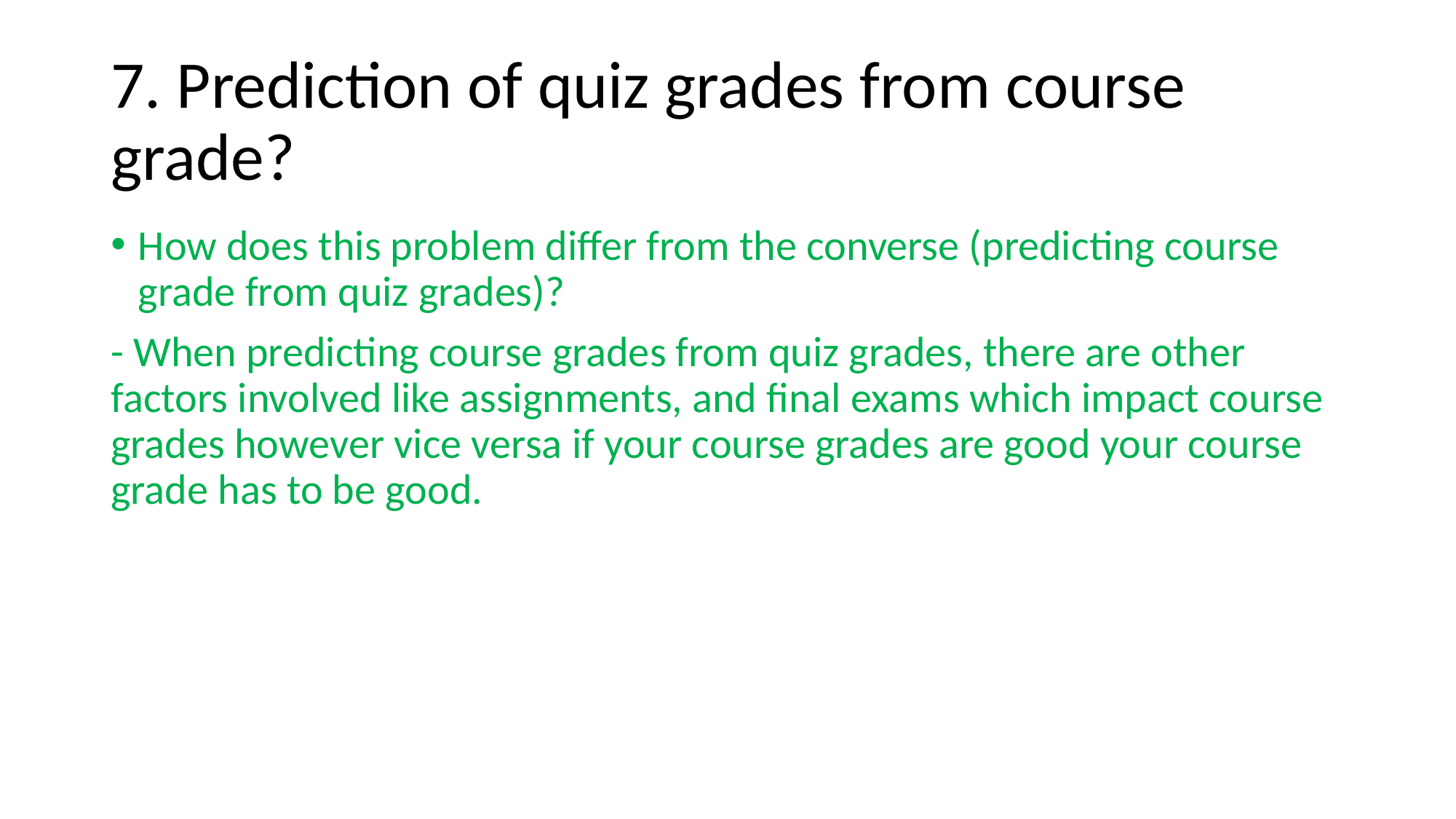

# 7. Prediction of quiz grades from course grade?
How does this problem differ from the converse (predicting course grade from quiz grades)?
- When predicting course grades from quiz grades, there are other factors involved like assignments, and final exams which impact course grades however vice versa if your course grades are good your course grade has to be good.